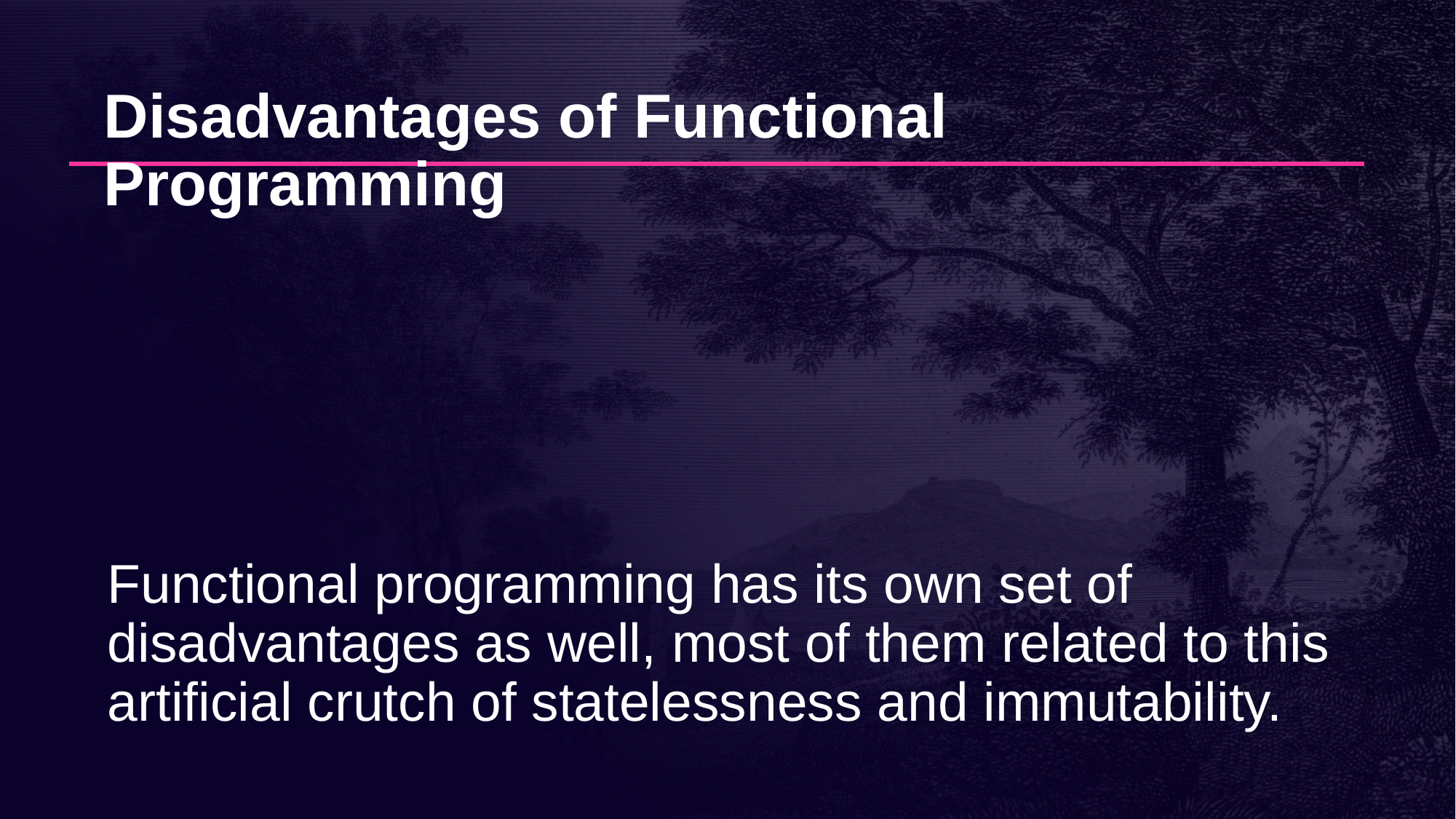

# Disadvantages of Functional Programming
Functional programming has its own set of disadvantages as well, most of them related to this artificial crutch of statelessness and immutability.